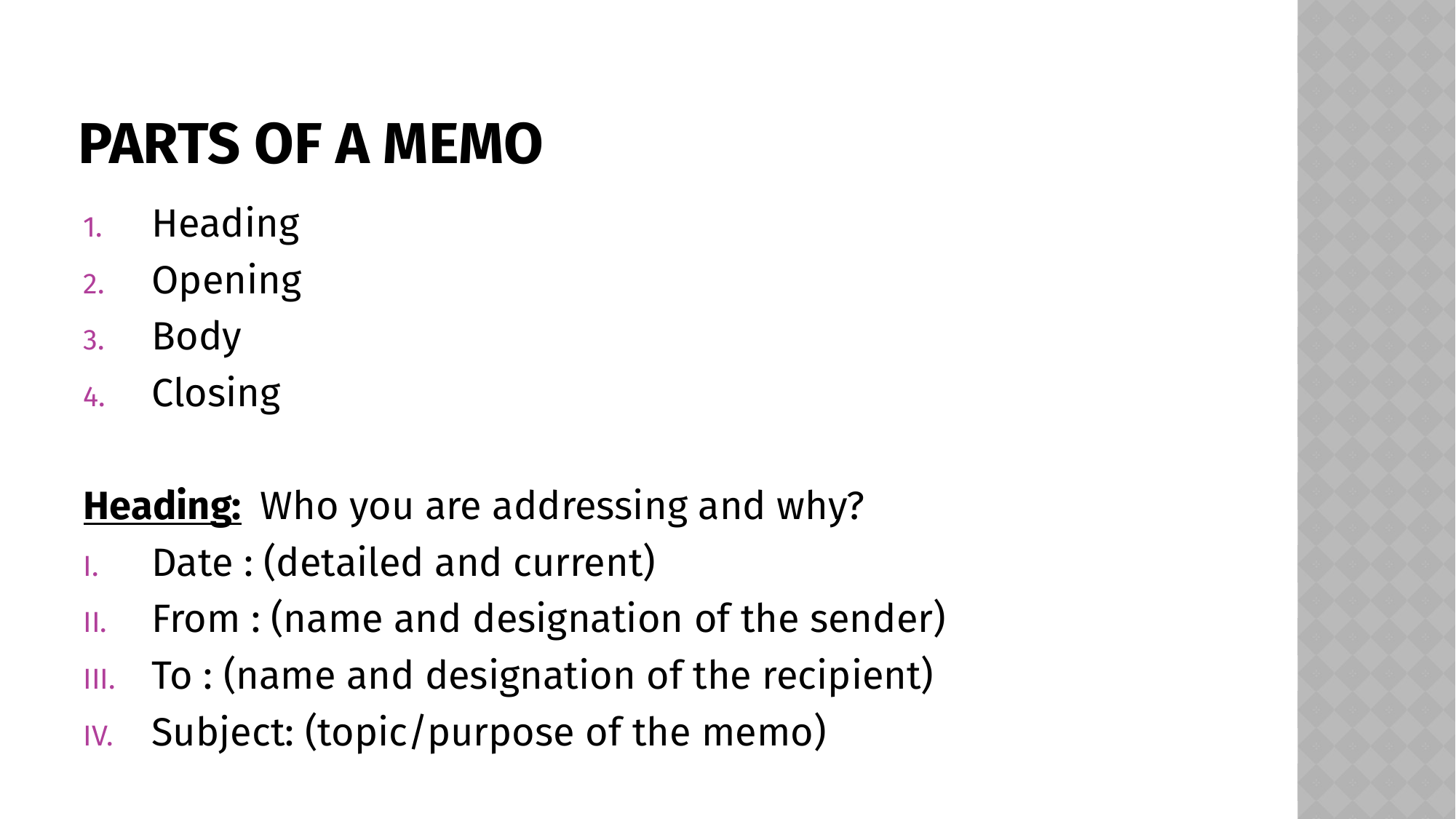

# Parts of a memo
Heading
Opening
Body
Closing

Heading:  Who you are addressing and why?
Date : (detailed and current)
From : (name and designation of the sender)
To : (name and designation of the recipient)
Subject: (topic/purpose of the memo)